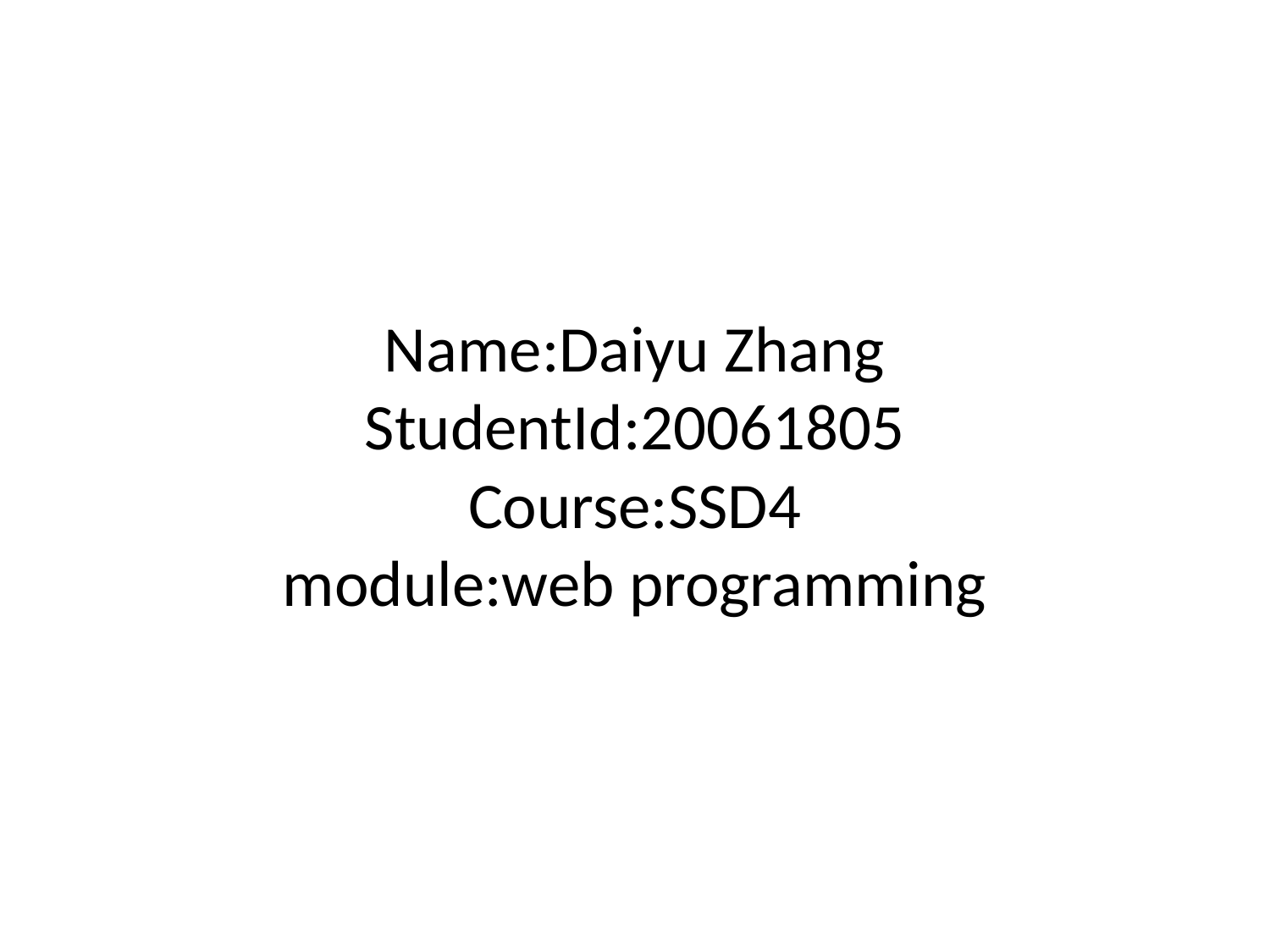

# Name:Daiyu Zhang StudentId:20061805 Course:SSD4 module:web programming